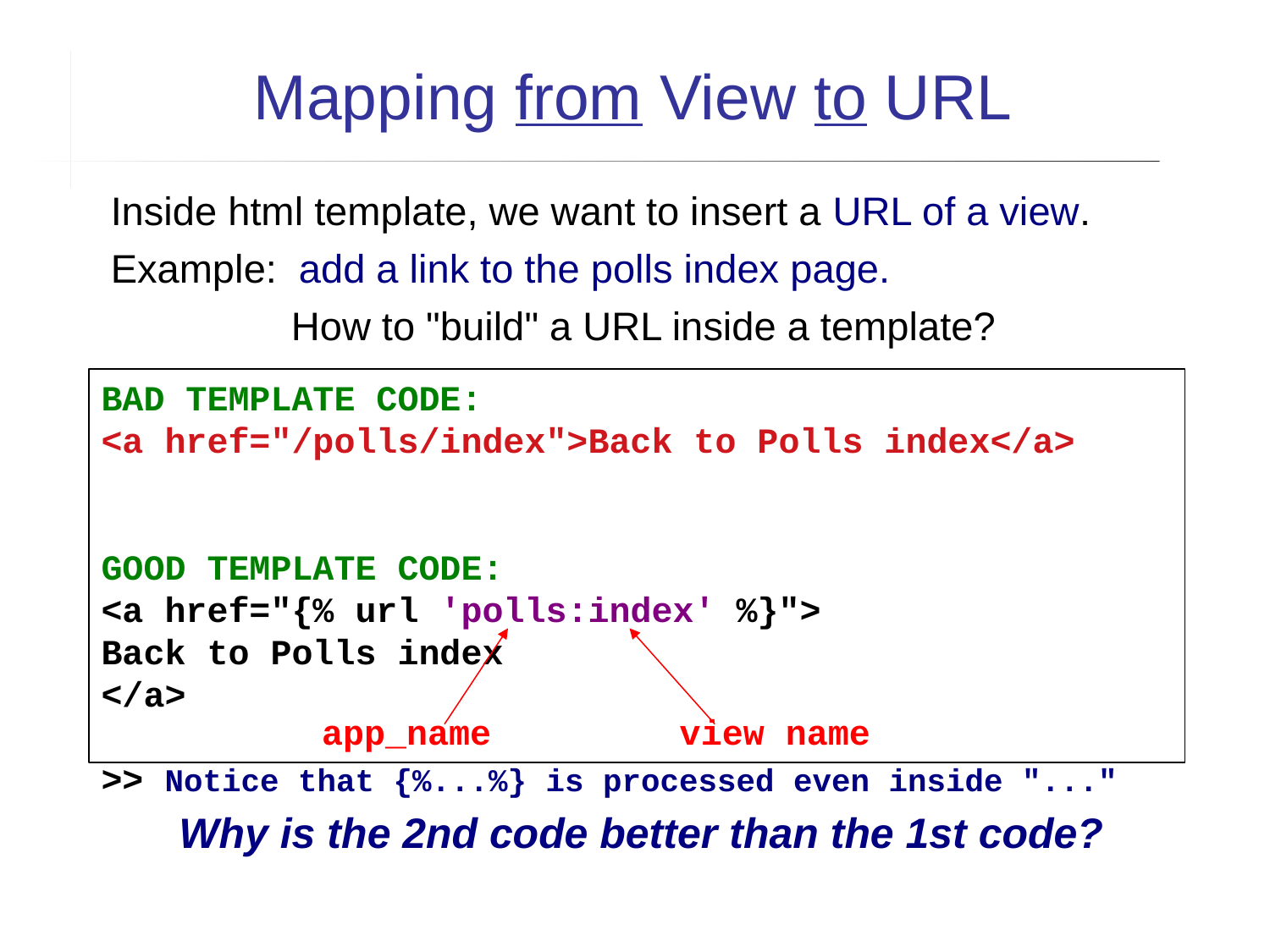

Mapping from View to URL
Inside html template, we want to insert a URL of a view.
Example:  add a link to the polls index page.
How to "build" a URL inside a template?
BAD TEMPLATE CODE:
<a href="/polls/index">Back to Polls index</a>

GOOD TEMPLATE CODE:
<a href="{% url 'polls:index' %}">
Back to Polls index
</a>

>> Notice that {%...%} is processed even inside "..."

app_name
view name

Why is the 2nd code better than the 1st code?